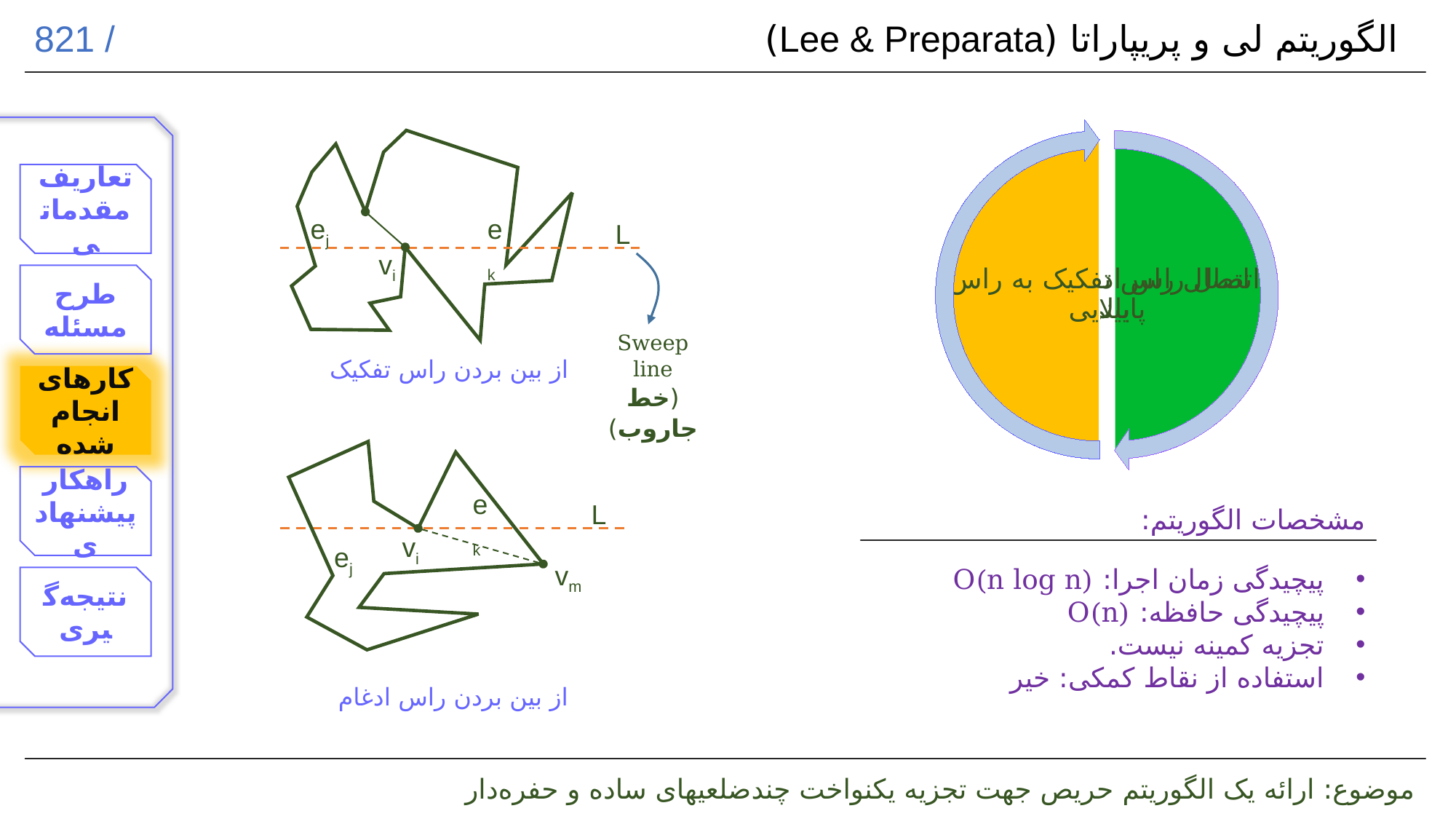

الگوریتم لی و پریپاراتا (Lee & Preparata)
اتصال راس‌ ادغام به راس پایینی
اتصال راس‌ تفکیک به راس بالایی

ek
ej
L
vi
از بین بردن راس تفکیک

Sweep line
(خط جاروب)

ek
L
vi
ej
vm
از بین بردن راس ادغام
مشخصات الگوریتم:

پیچیدگی زمان اجرا: O(n log n)
پیچیدگی حافظه: O(n)
تجزیه کمینه نیست.
استفاده از نقاط کمکی: خیر